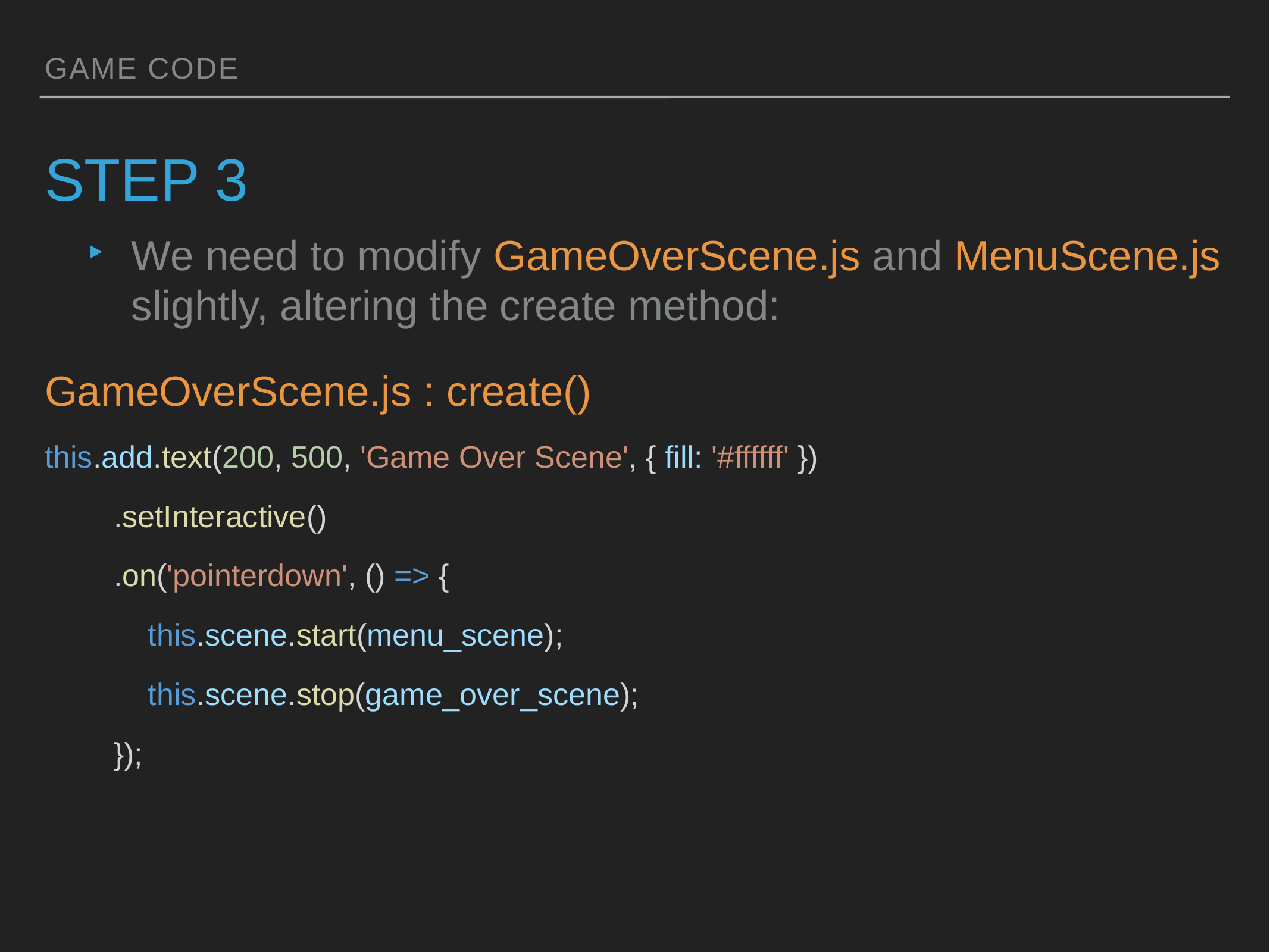

Game Code
# Step 3
We need to modify GameOverScene.js and MenuScene.js slightly, altering the create method:
GameOverScene.js : create()
this.add.text(200, 500, 'Game Over Scene', { fill: '#ffffff' })
        .setInteractive()
        .on('pointerdown', () => {
            this.scene.start(menu_scene);
            this.scene.stop(game_over_scene);
        });